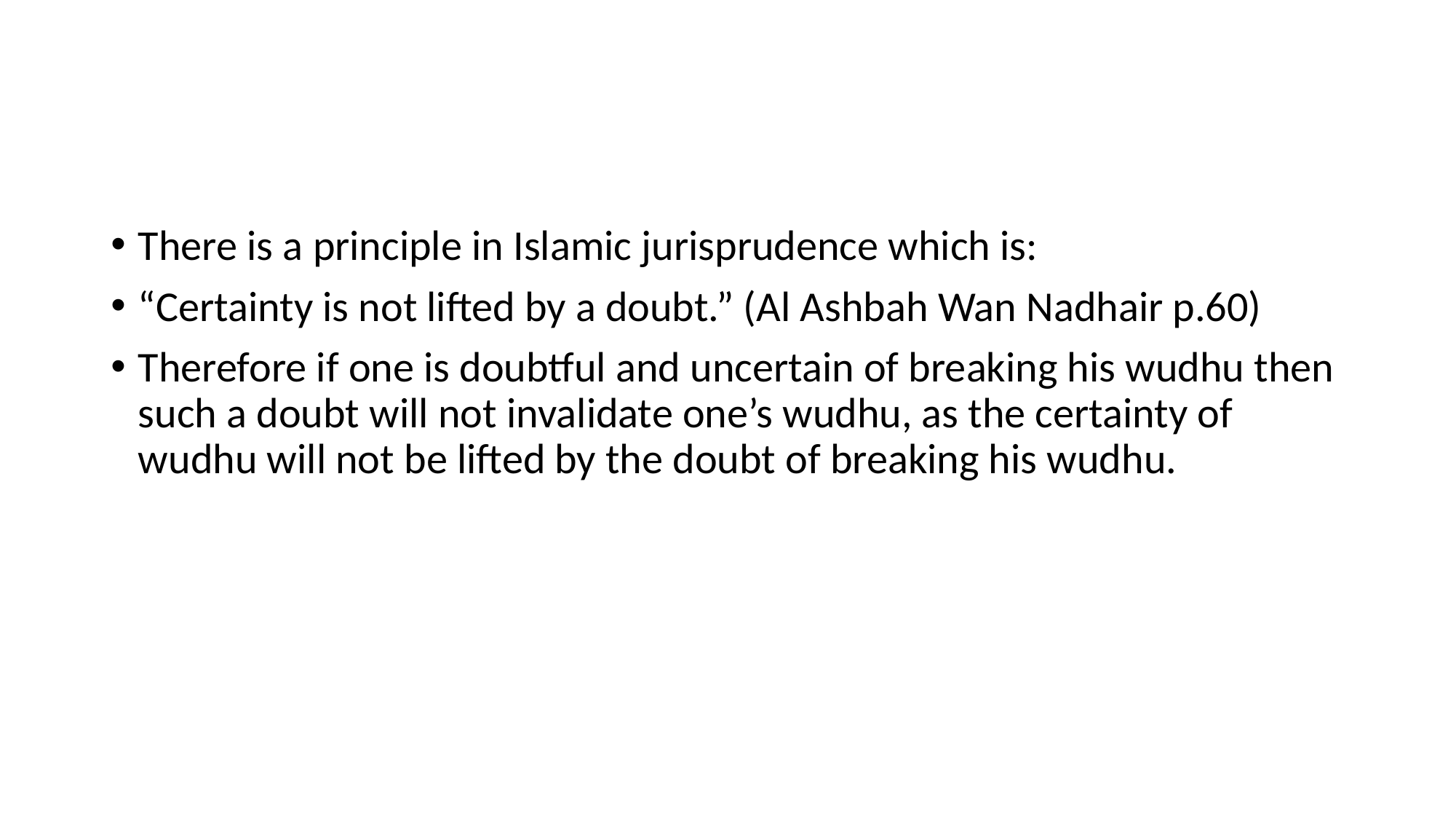

#
There is a principle in Islamic jurisprudence which is:
“Certainty is not lifted by a doubt.” (Al Ashbah Wan Nadhair p.60)
Therefore if one is doubtful and uncertain of breaking his wudhu then such a doubt will not invalidate one’s wudhu, as the certainty of wudhu will not be lifted by the doubt of breaking his wudhu.